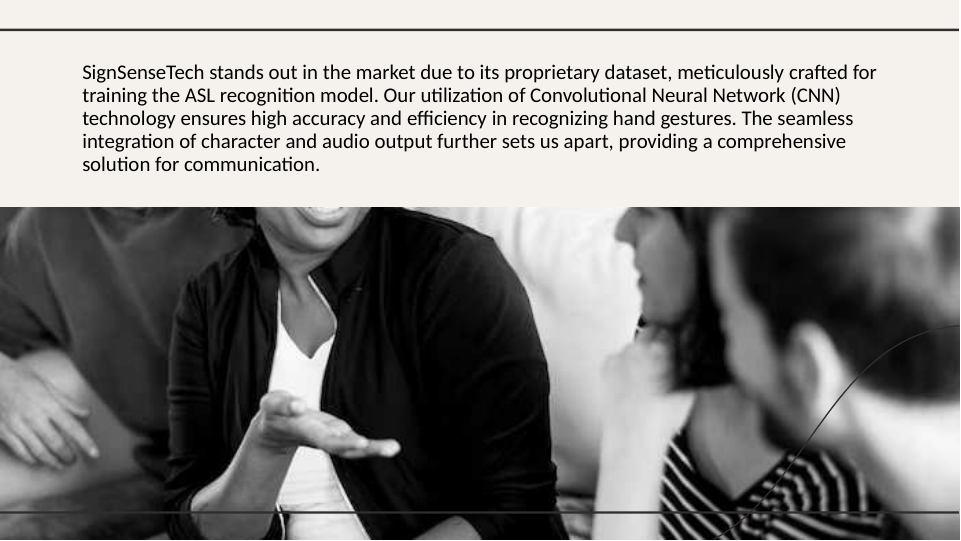

SignSenseTech stands out in the market due to its proprietary dataset, meticulously crafted for training the ASL recognition model. Our utilization of Convolutional Neural Network (CNN) technology ensures high accuracy and efficiency in recognizing hand gestures. The seamless integration of character and audio output further sets us apart, providing a comprehensive solution for communication.